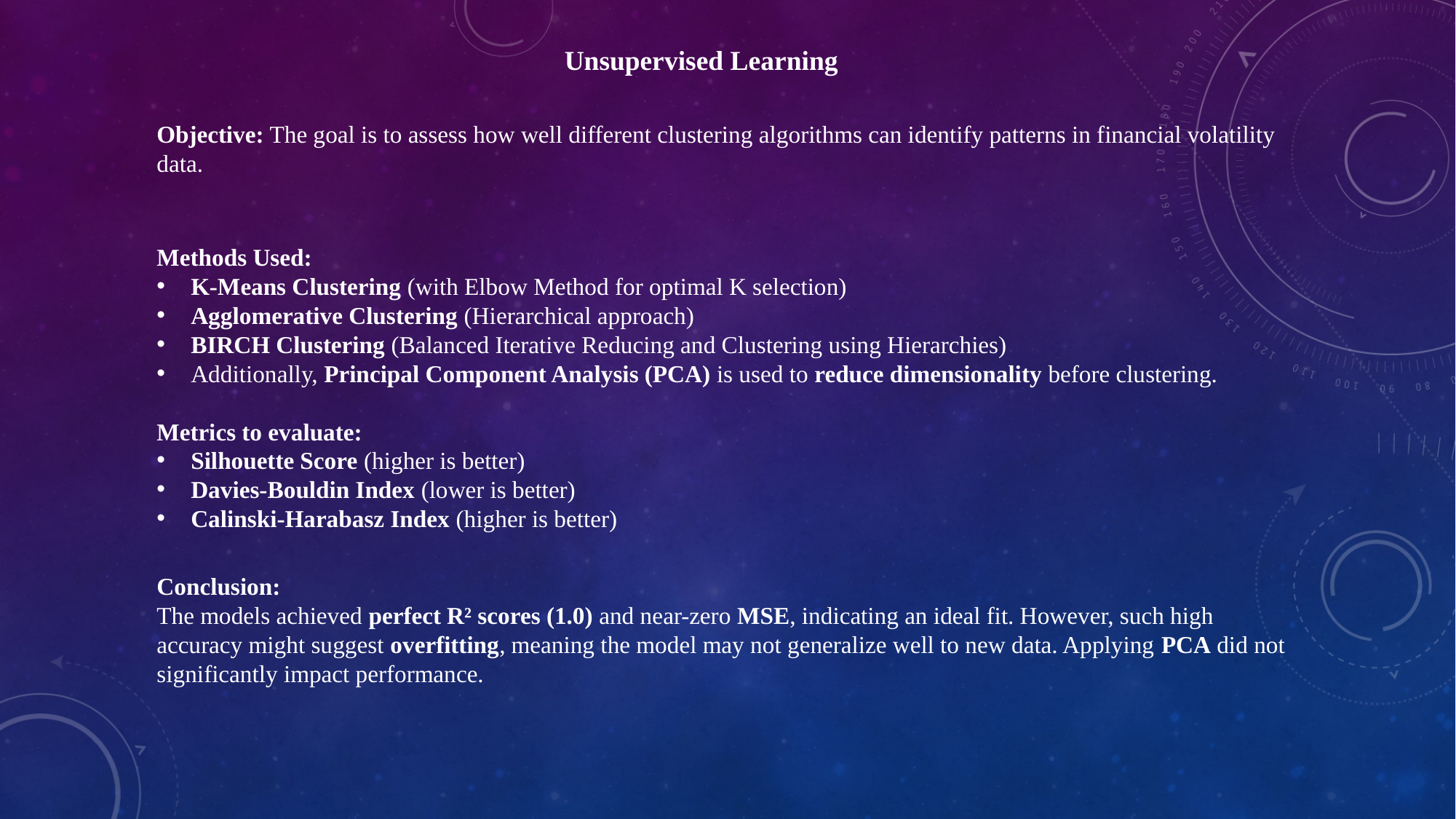

Unsupervised Learning
Objective: The goal is to assess how well different clustering algorithms can identify patterns in financial volatility data.
Methods Used:
K-Means Clustering (with Elbow Method for optimal K selection)
Agglomerative Clustering (Hierarchical approach)
BIRCH Clustering (Balanced Iterative Reducing and Clustering using Hierarchies)
Additionally, Principal Component Analysis (PCA) is used to reduce dimensionality before clustering.

Metrics to evaluate:
Silhouette Score (higher is better)
Davies-Bouldin Index (lower is better)
Calinski-Harabasz Index (higher is better)
Conclusion:
The models achieved perfect R² scores (1.0) and near-zero MSE, indicating an ideal fit. However, such high accuracy might suggest overfitting, meaning the model may not generalize well to new data. Applying PCA did not significantly impact performance.